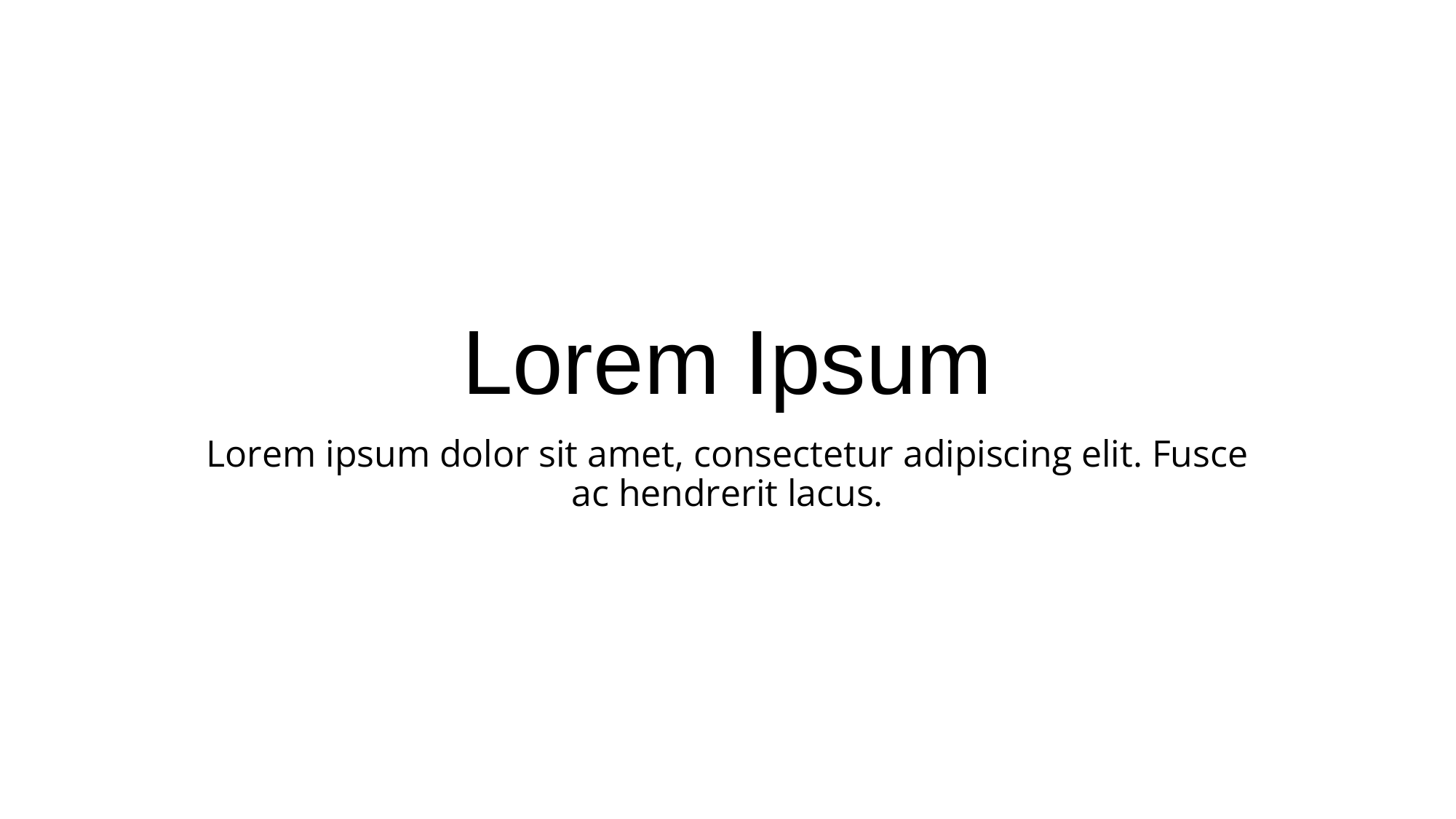

# Lorem Ipsum
Lorem ipsum dolor sit amet, consectetur adipiscing elit. Fusce ac hendrerit lacus.